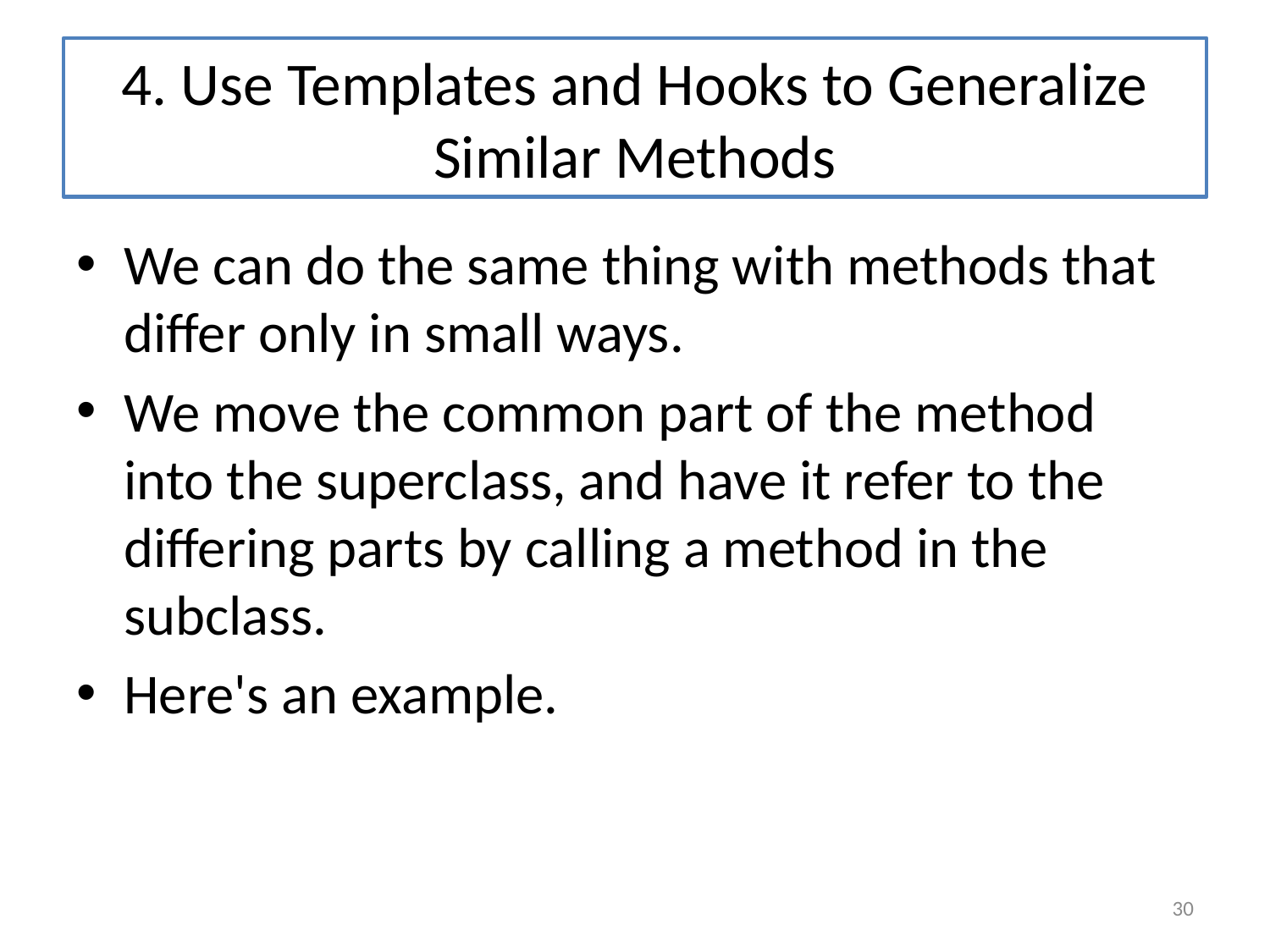

# 4. Use Templates and Hooks to Generalize Similar Methods
We can do the same thing with methods that differ only in small ways.
We move the common part of the method into the superclass, and have it refer to the differing parts by calling a method in the subclass.
Here's an example.

30